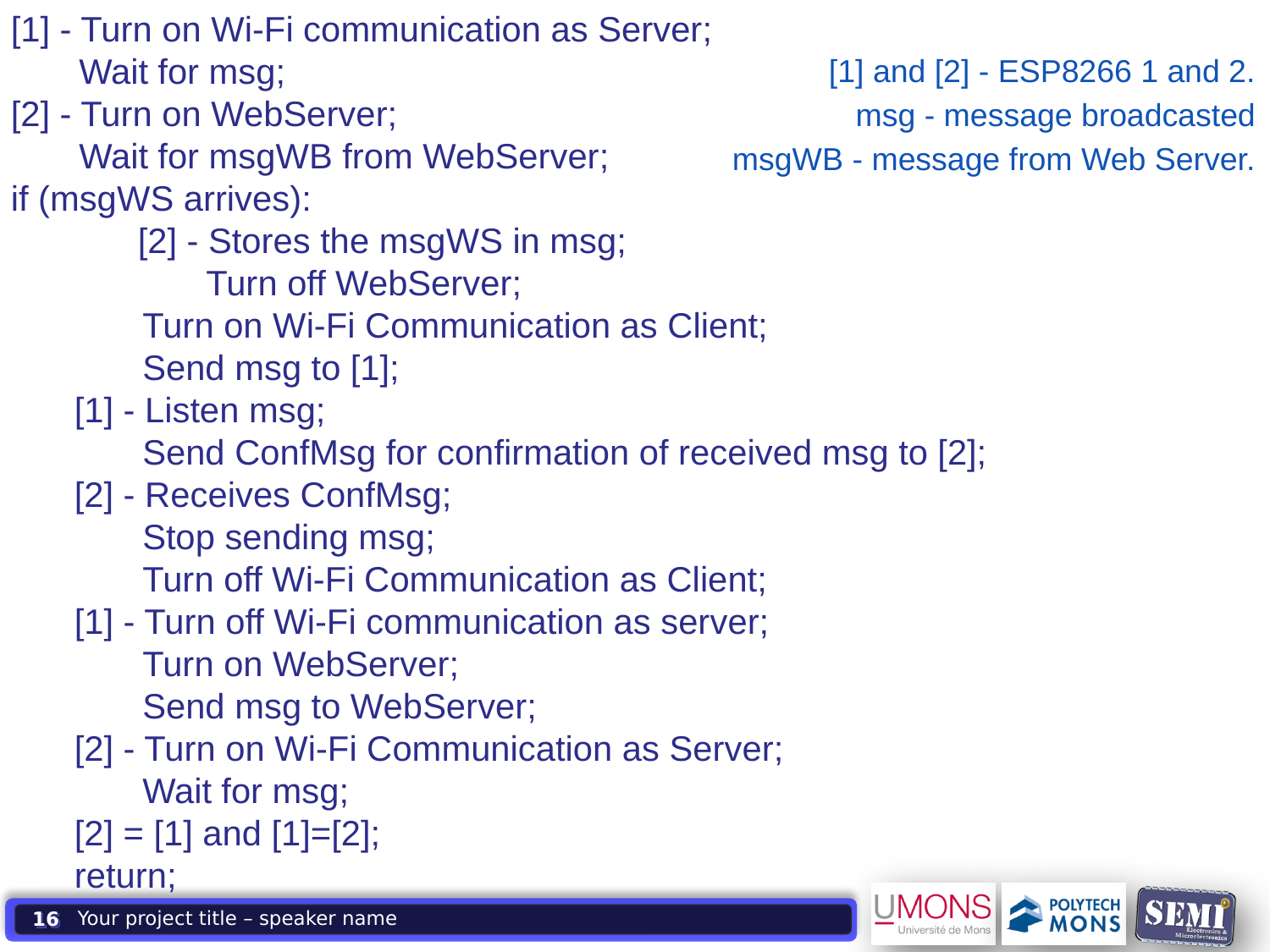

[1] - Turn on Wi-Fi communication as Server;
       Wait for msg;
[2] - Turn on WebServer;
       Wait for msgWB from WebServer;
if (msgWS arrives):
	[2] - Stores the msgWS in msg;
	       Turn off WebServer;
       Turn on Wi-Fi Communication as Client;
       Send msg to [1];
[1] - Listen msg;
       Send ConfMsg for confirmation of received msg to [2];
[2] - Receives ConfMsg;
       Stop sending msg;
       Turn off Wi-Fi Communication as Client;
[1] - Turn off Wi-Fi communication as server;
       Turn on WebServer;
       Send msg to WebServer;
[2] - Turn on Wi-Fi Communication as Server;
       Wait for msg;
[2] = [1] and [1]=[2];
return;
 [1] and [2] - ESP8266 1 and 2.
msg - message broadcasted
 msgWB - message from Web Server.
16